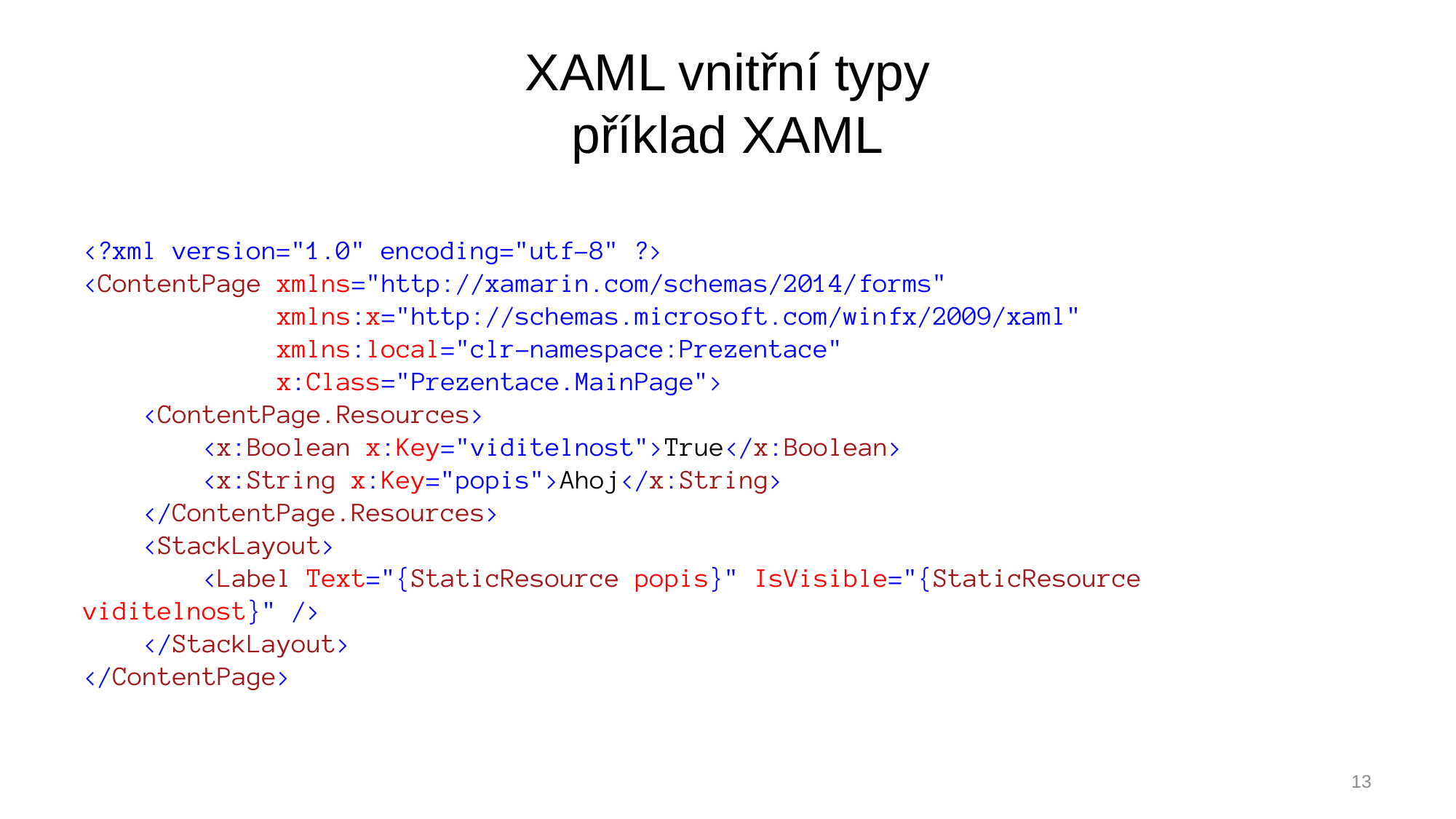

# XAML vnitřní typy příklad XAML
<?xml version="1.0" encoding="utf-8" ?>
<ContentPage xmlns="http://xamarin.com/schemas/2014/forms"
             xmlns:x="http://schemas.microsoft.com/winfx/2009/xaml"
             xmlns:local="clr-namespace:Prezentace"
             x:Class="Prezentace.MainPage">
    <ContentPage.Resources>
        <x:Boolean x:Key="viditelnost">True</x:Boolean>
        <x:String x:Key="popis">Ahoj</x:String>
    </ContentPage.Resources>
    <StackLayout>
        <Label Text="{StaticResource popis}" IsVisible="{StaticResource viditelnost}" />
    </StackLayout>
</ContentPage>
13